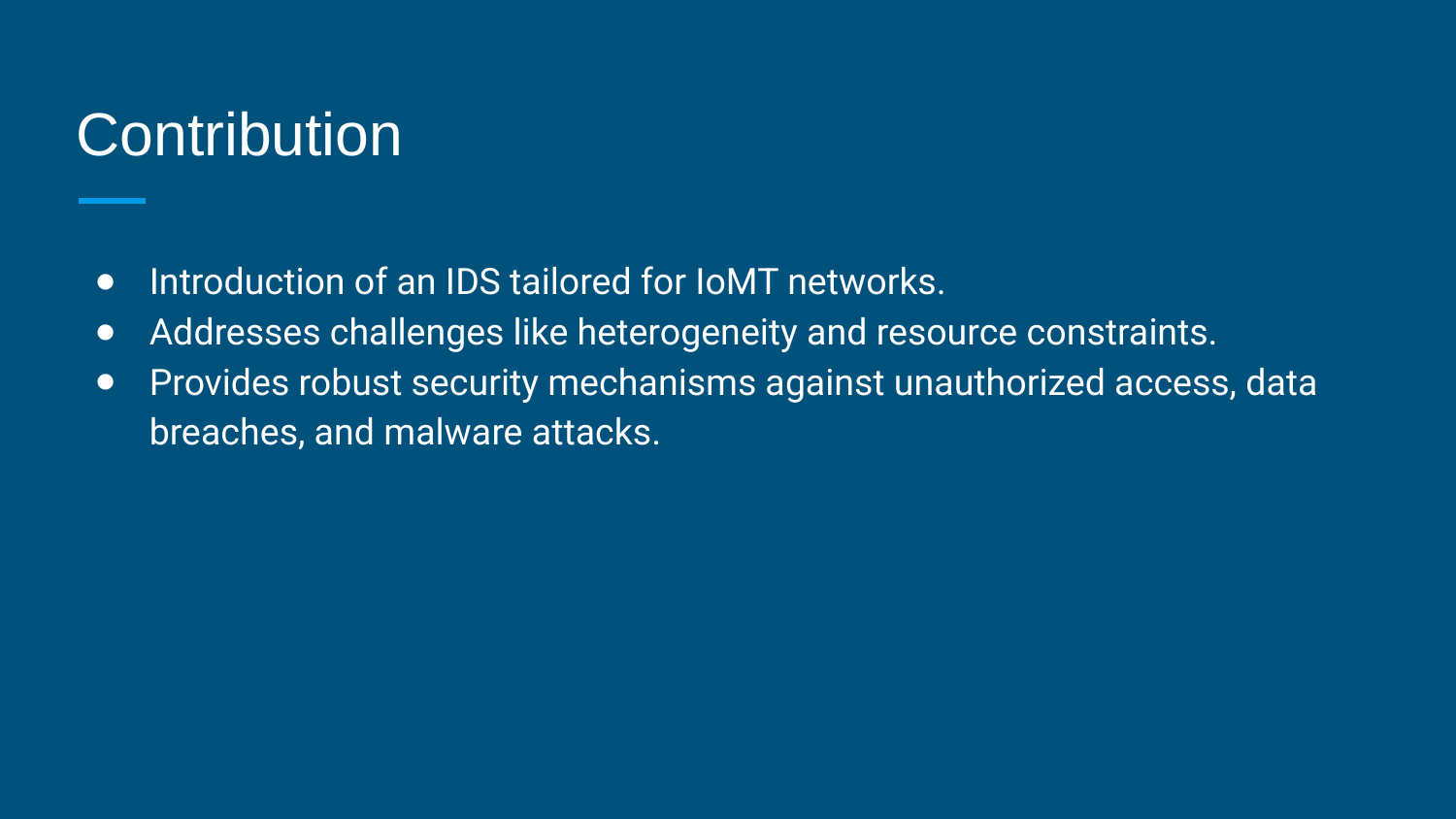

# Contribution
Introduction of an IDS tailored for IoMT networks.
Addresses challenges like heterogeneity and resource constraints.
Provides robust security mechanisms against unauthorized access, data breaches, and malware attacks.